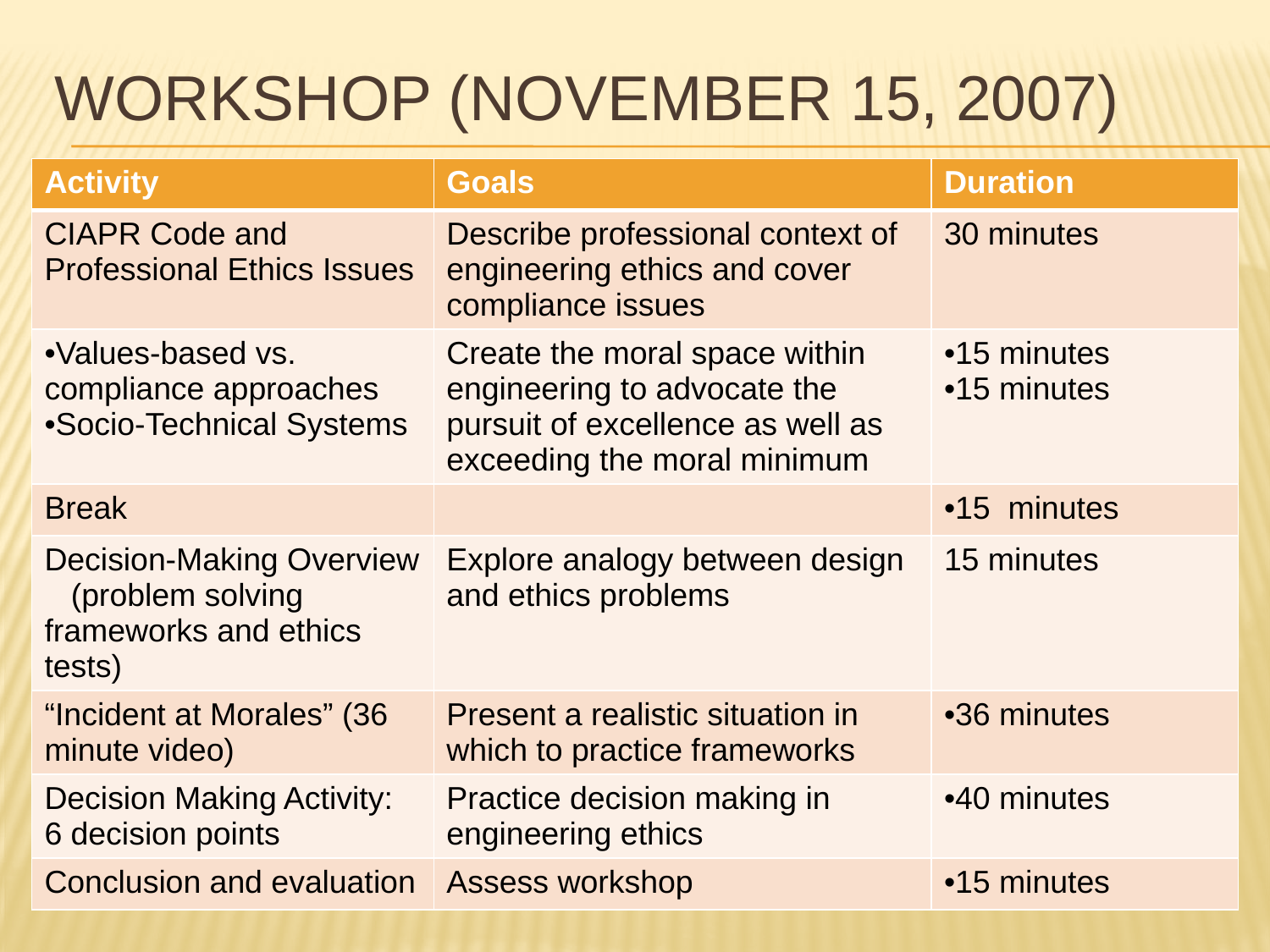

# Workshop (November 15, 2007)
| Activity | Goals | Duration |
| --- | --- | --- |
| CIAPR Code and Professional Ethics Issues | Describe professional context of engineering ethics and cover compliance issues | 30 minutes |
| Values-based vs. compliance approaches Socio-Technical Systems | Create the moral space within engineering to advocate the pursuit of excellence as well as exceeding the moral minimum | 15 minutes 15 minutes |
| Break |  | 15 minutes |
| Decision-Making Overview (problem solving frameworks and ethics tests) | Explore analogy between design and ethics problems | 15 minutes |
| “Incident at Morales” (36 minute video) | Present a realistic situation in which to practice frameworks | 36 minutes |
| Decision Making Activity: 6 decision points | Practice decision making in engineering ethics | 40 minutes |
| Conclusion and evaluation | Assess workshop | 15 minutes |